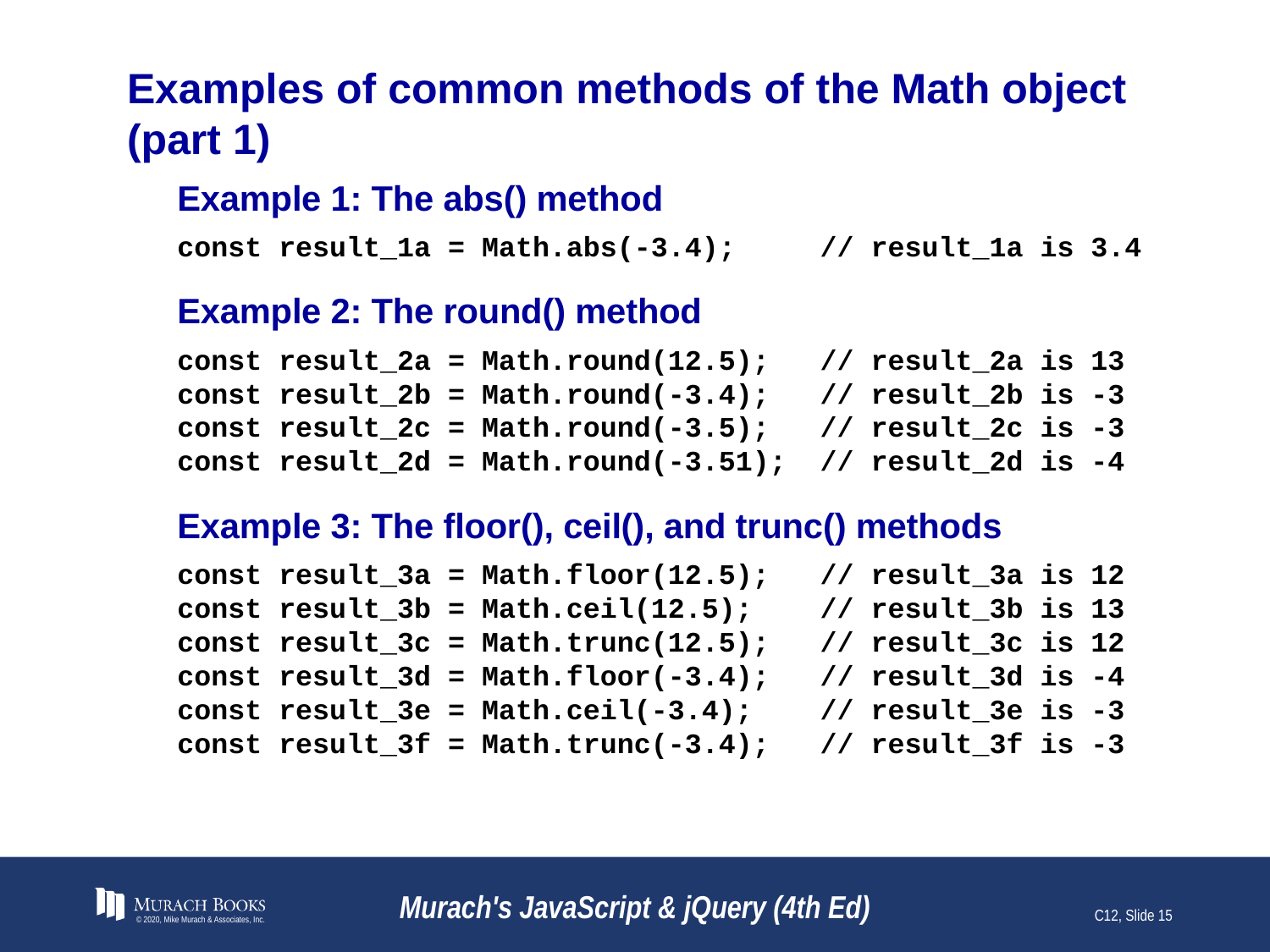

# Examples of common methods of the Math object (part 1)
Example 1: The abs() method
const result_1a = Math.abs(-3.4);     // result_1a is 3.4
Example 2: The round() method
const result_2a = Math.round(12.5);   // result_2a is 13
const result_2b = Math.round(-3.4);   // result_2b is -3
const result_2c = Math.round(-3.5);   // result_2c is -3
const result_2d = Math.round(-3.51);  // result_2d is -4
Example 3: The floor(), ceil(), and trunc() methods
const result_3a = Math.floor(12.5);   // result_3a is 12
const result_3b = Math.ceil(12.5);    // result_3b is 13
const result_3c = Math.trunc(12.5);   // result_3c is 12
const result_3d = Math.floor(-3.4);   // result_3d is -4
const result_3e = Math.ceil(-3.4);    // result_3e is -3
const result_3f = Math.trunc(-3.4);   // result_3f is -3

© 2020, Mike Murach & Associates, Inc.
Murach's JavaScript & jQuery (4th Ed)

C12, Slide 15